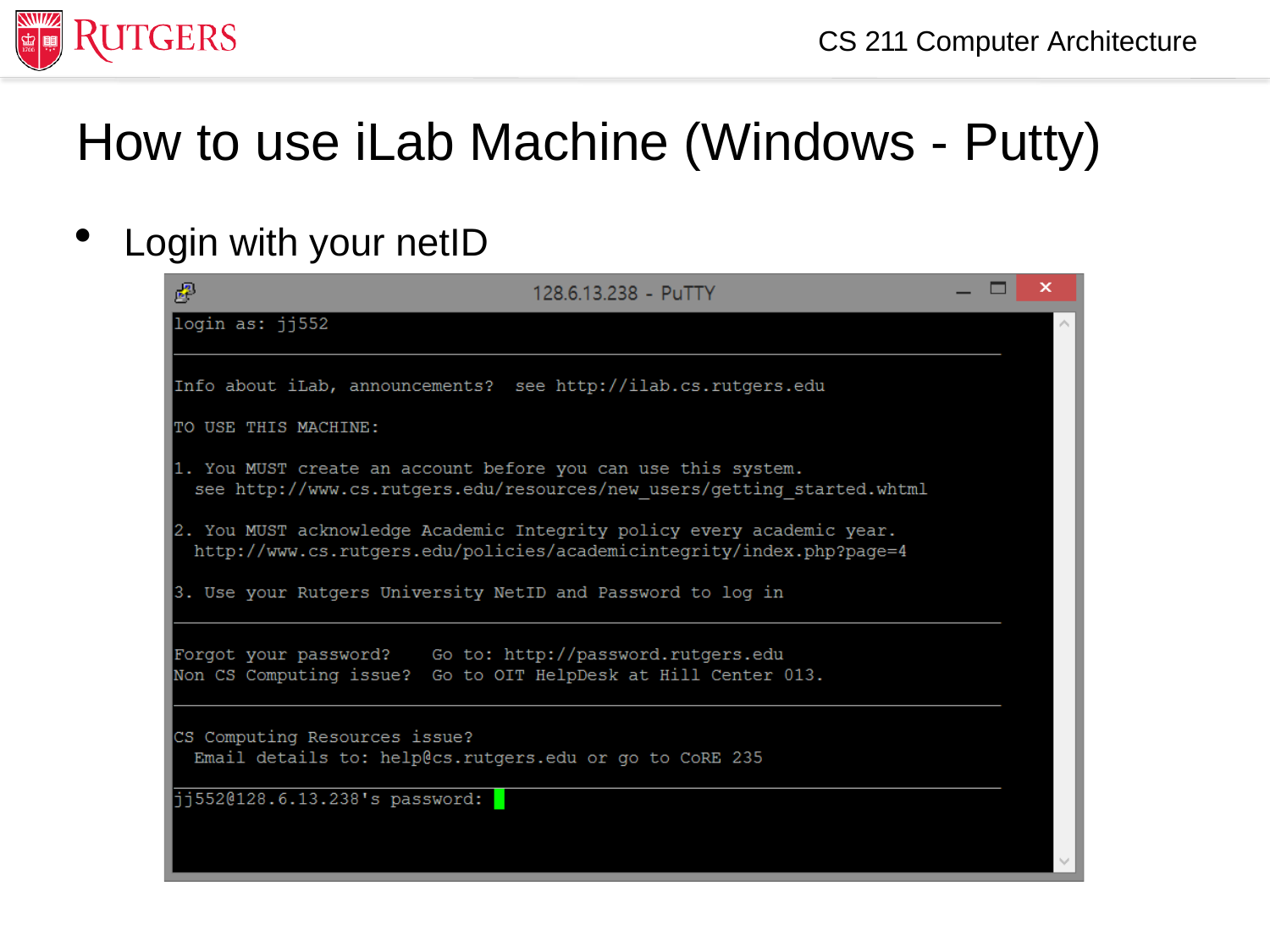

CS 211 Computer Architecture

How to use iLab Machine (Windows - Putty)
Login with your netID

7